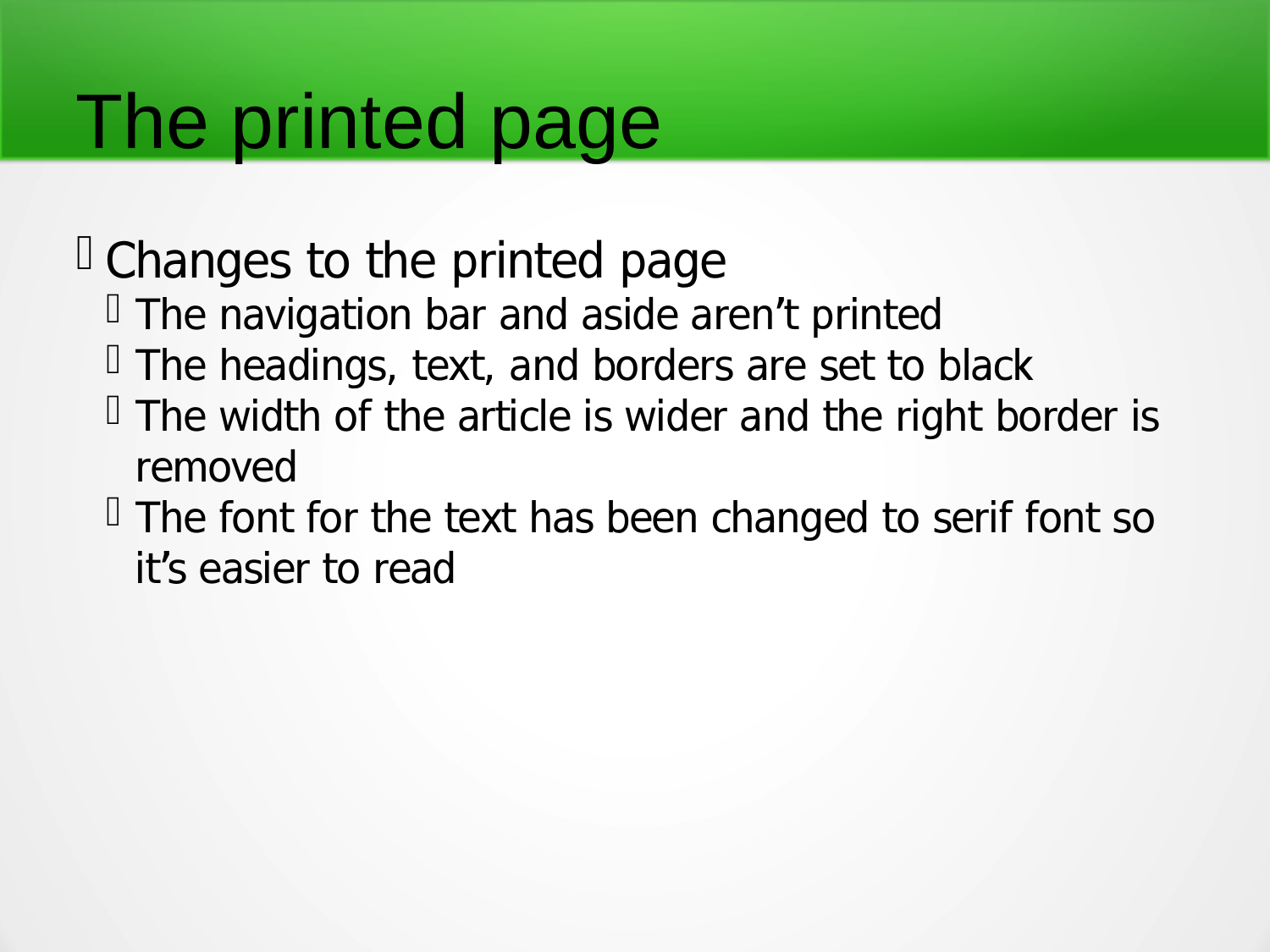

The printed page
Changes to the printed page
The navigation bar and aside aren’t printed
The headings, text, and borders are set to black
The width of the article is wider and the right border is removed
The font for the text has been changed to serif font so it’s easier to read